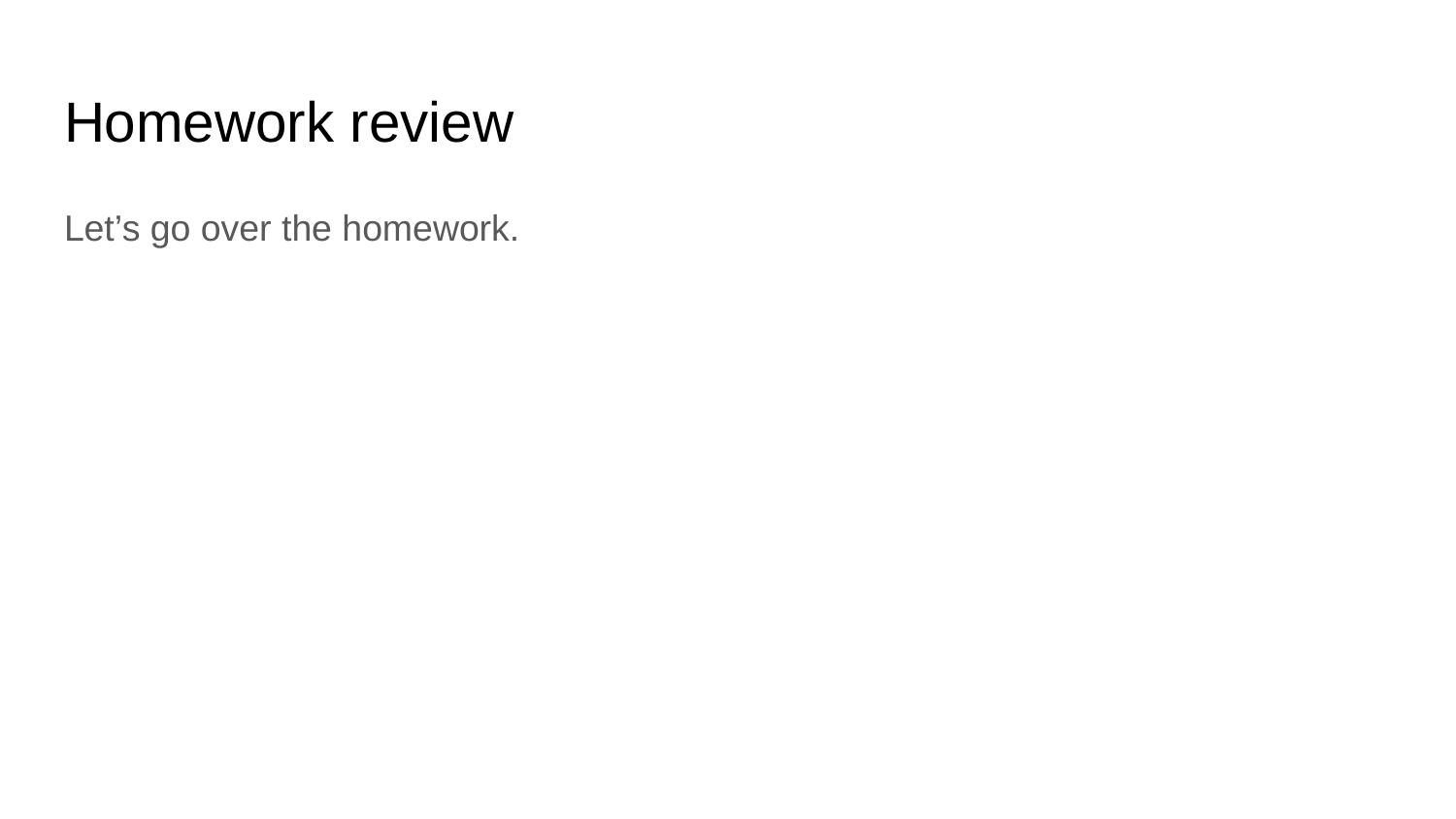

# Homework review
Let’s go over the homework.